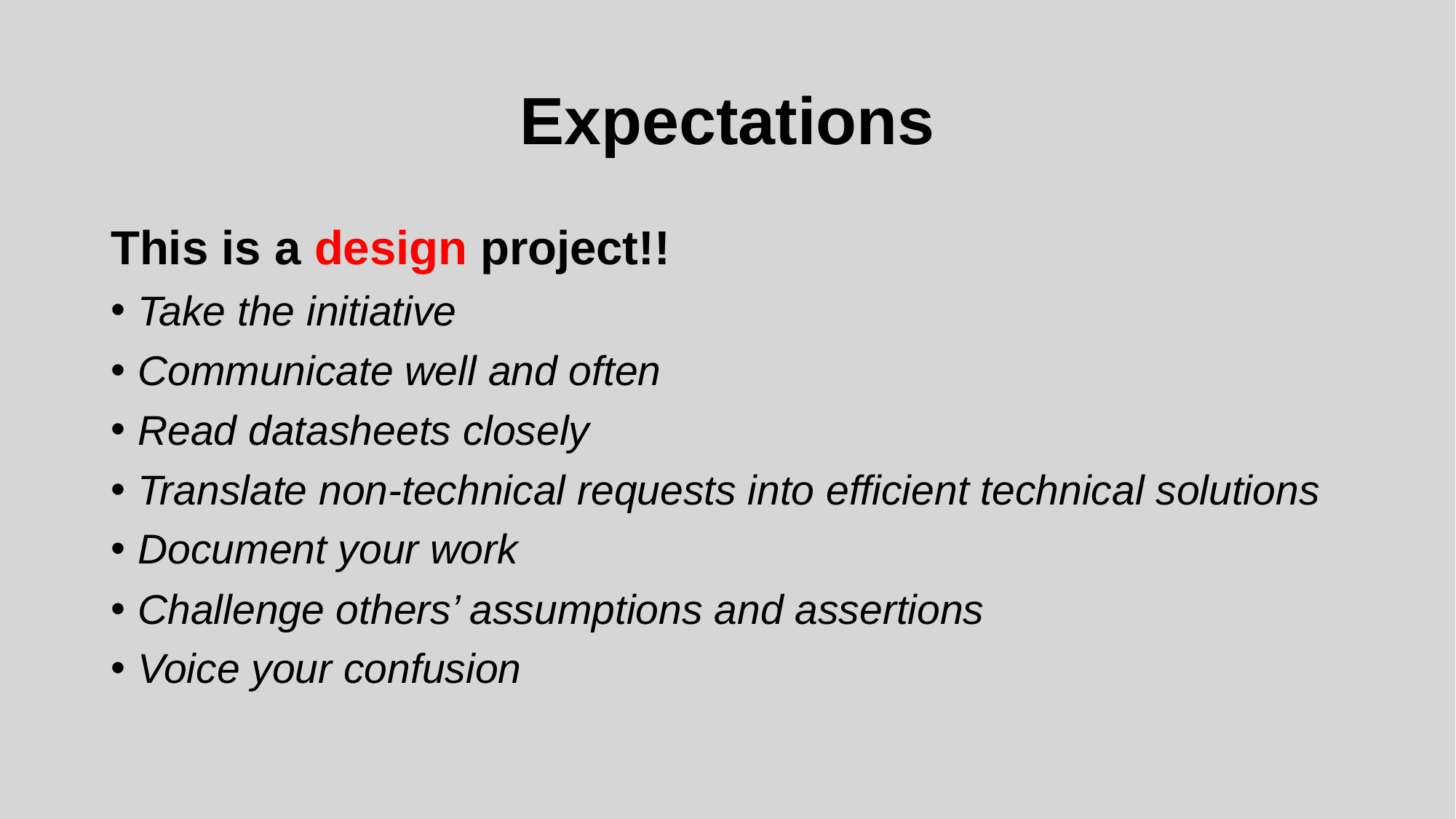

# Expectations
This is a design project!!
Take the initiative
Communicate well and often
Read datasheets closely
Translate non-technical requests into efficient technical solutions
Document your work
Challenge others’ assumptions and assertions
Voice your confusion